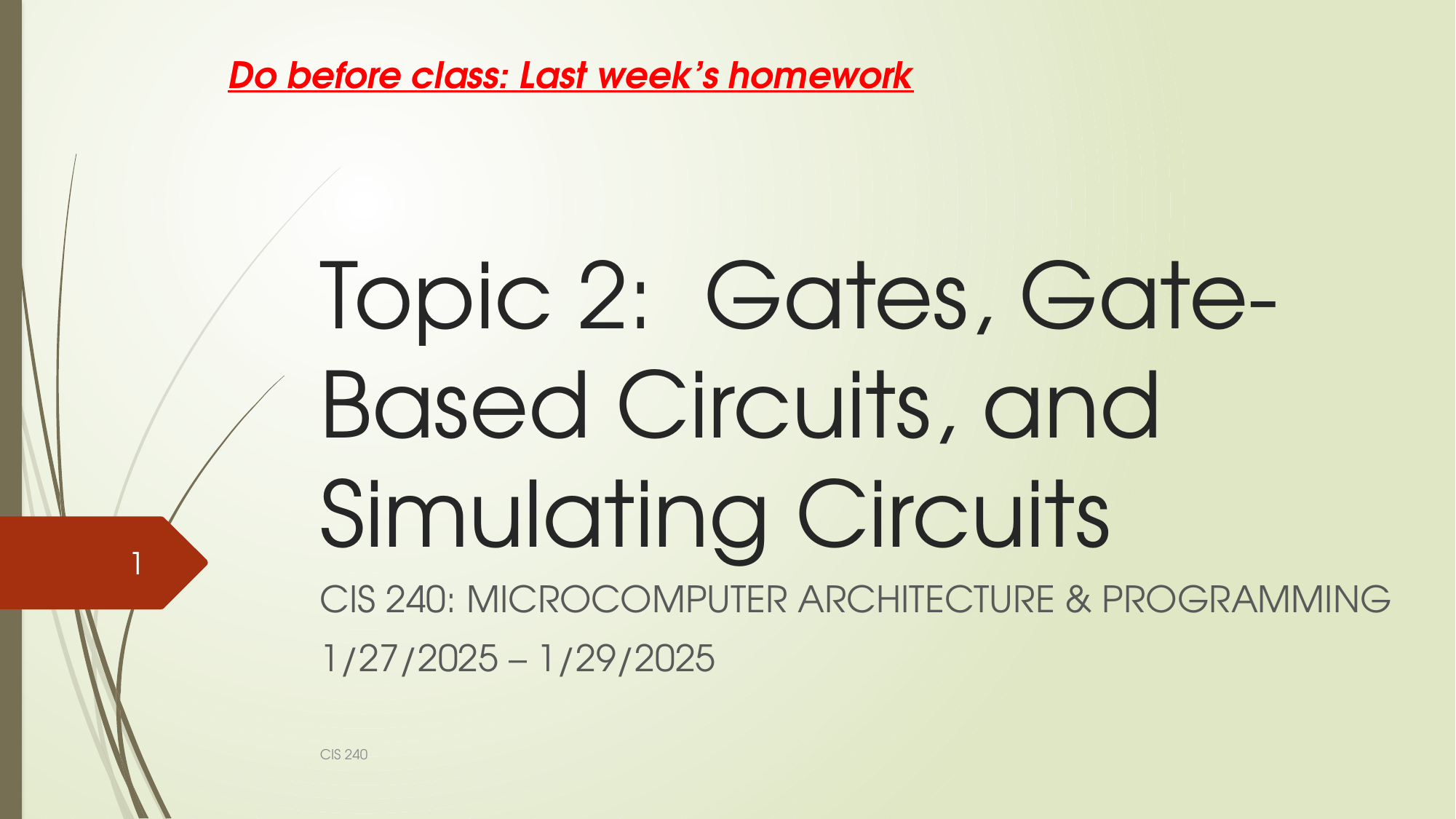

Do before class: Last week’s homework
# Topic 2:  Gates, Gate-Based Circuits, and Simulating Circuits
1
CIS 240: MICROCOMPUTER ARCHITECTURE & PROGRAMMING
1/27/2025 – 1/29/2025
CIS 240